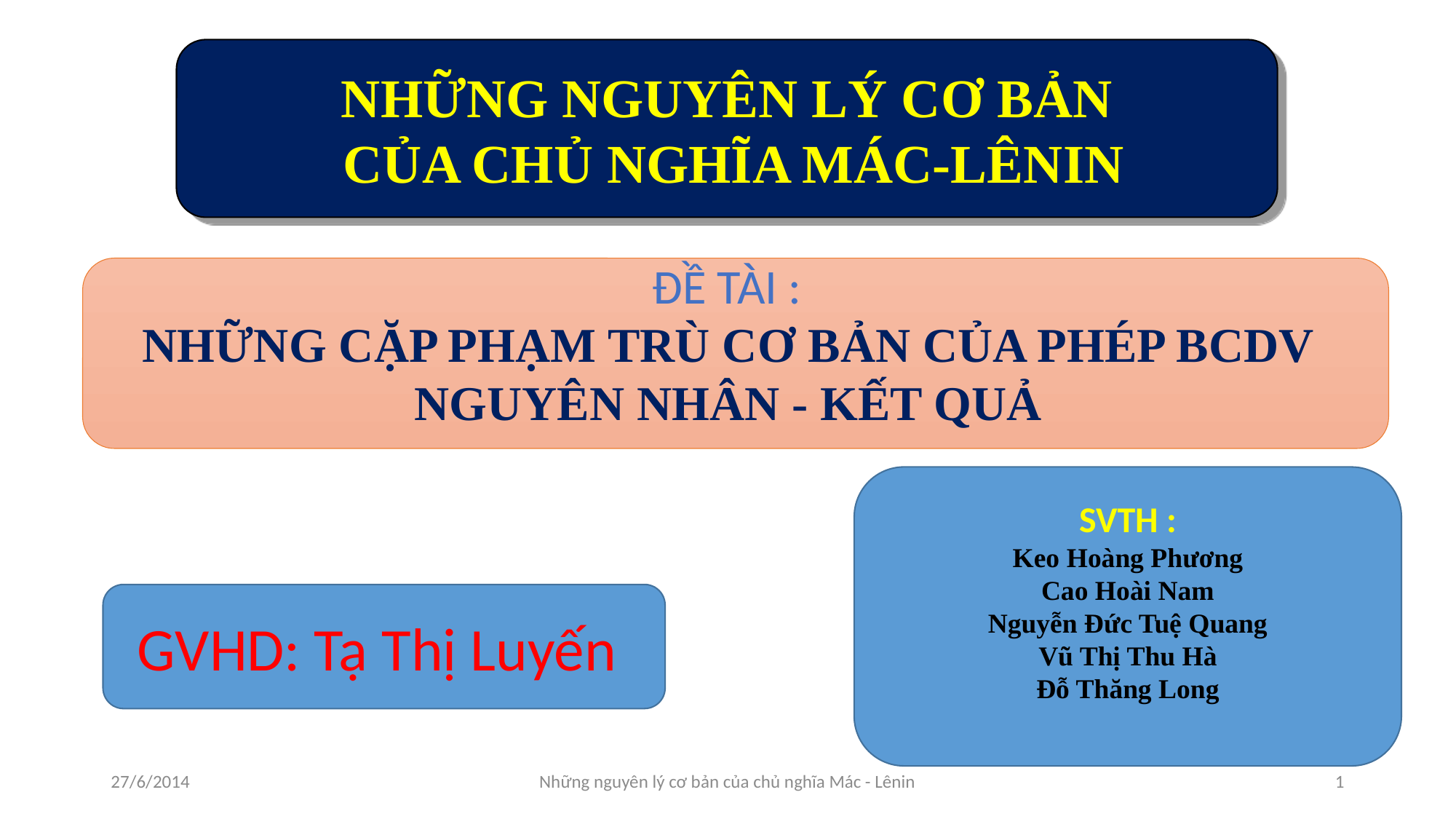

NHỮNG NGUYÊN LÝ CƠ BẢN
 CỦA CHỦ NGHĨA MÁC-LÊNIN
ĐỀ TÀI :

NHỮNG CẶP PHẠM TRÙ CƠ BẢN CỦA PHÉP BCDV
NGUYÊN NHÂN - KẾT QUẢ
SVTH :
Keo Hoàng Phương
Cao Hoài Nam
Nguyễn Đức Tuệ Quang
Vũ Thị Thu Hà
Đỗ Thăng Long

GVHD: Tạ Thị Luyến
27/6/2014
Những nguyên lý cơ bản của chủ nghĩa Mác - Lênin
1